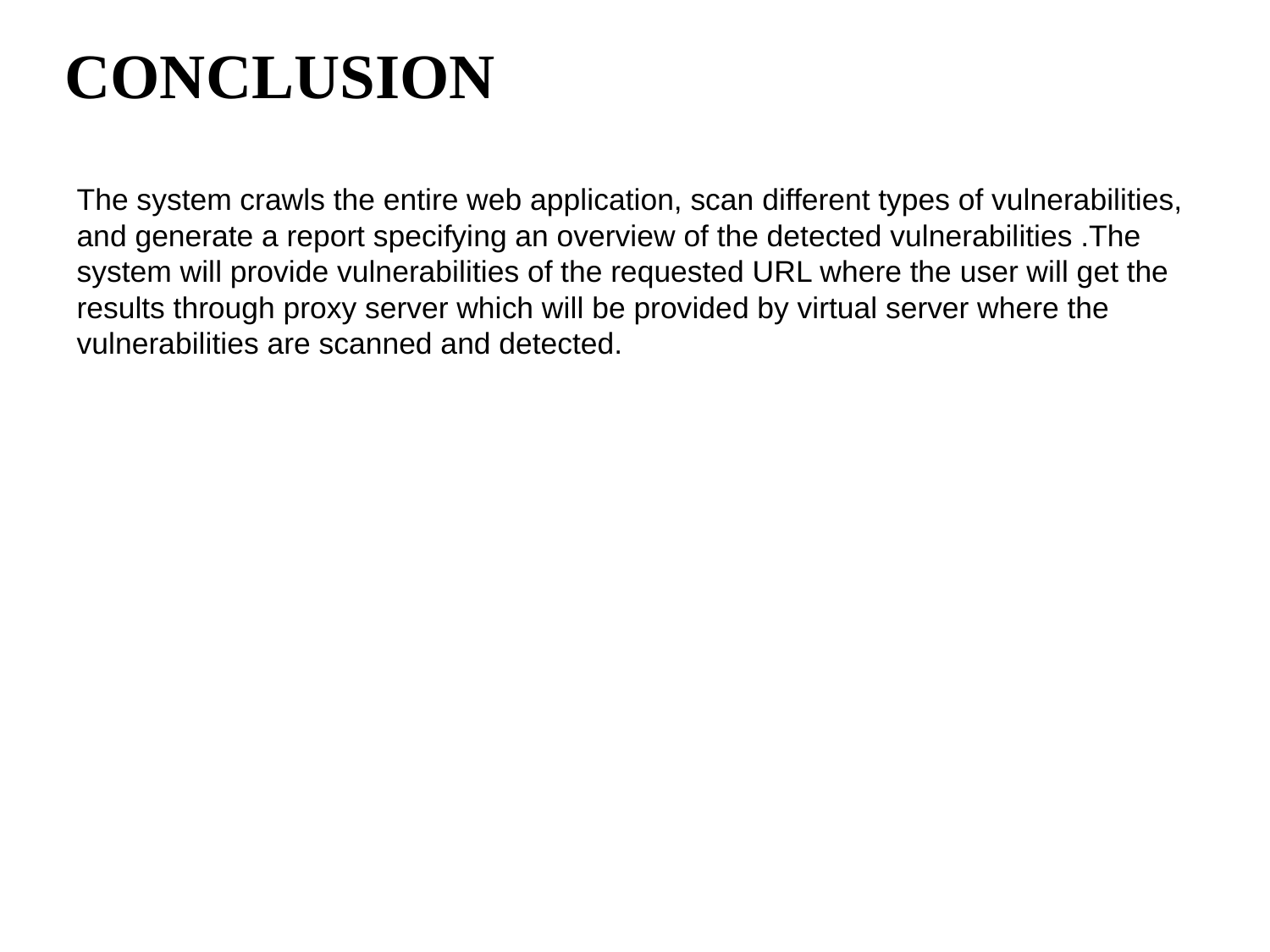

# CONCLUSION
The system crawls the entire web application, scan different types of vulnerabilities, and generate a report specifying an overview of the detected vulnerabilities .The system will provide vulnerabilities of the requested URL where the user will get the results through proxy server which will be provided by virtual server where the vulnerabilities are scanned and detected.